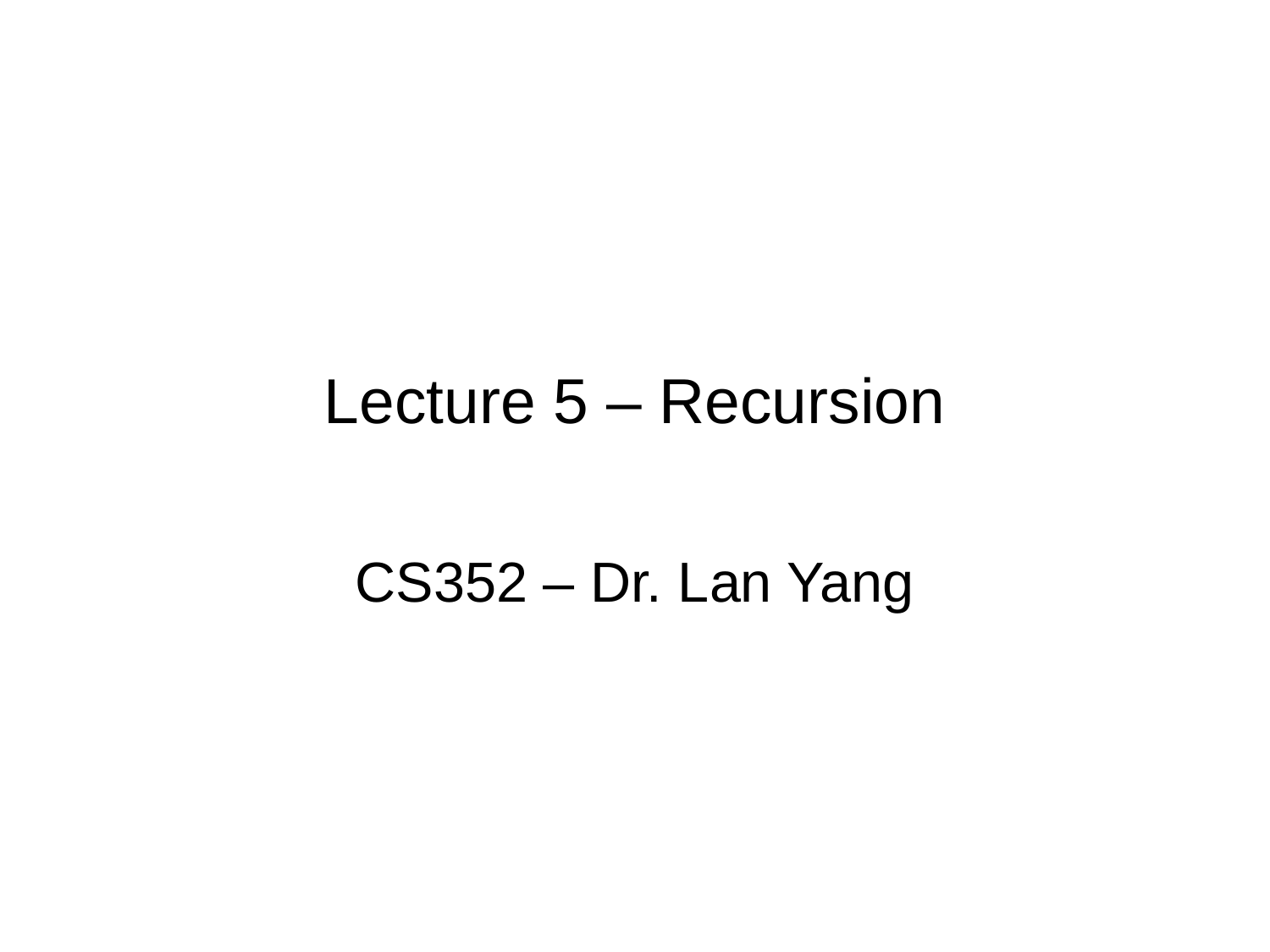

# Lecture 5 – Recursion
CS352 – Dr. Lan Yang